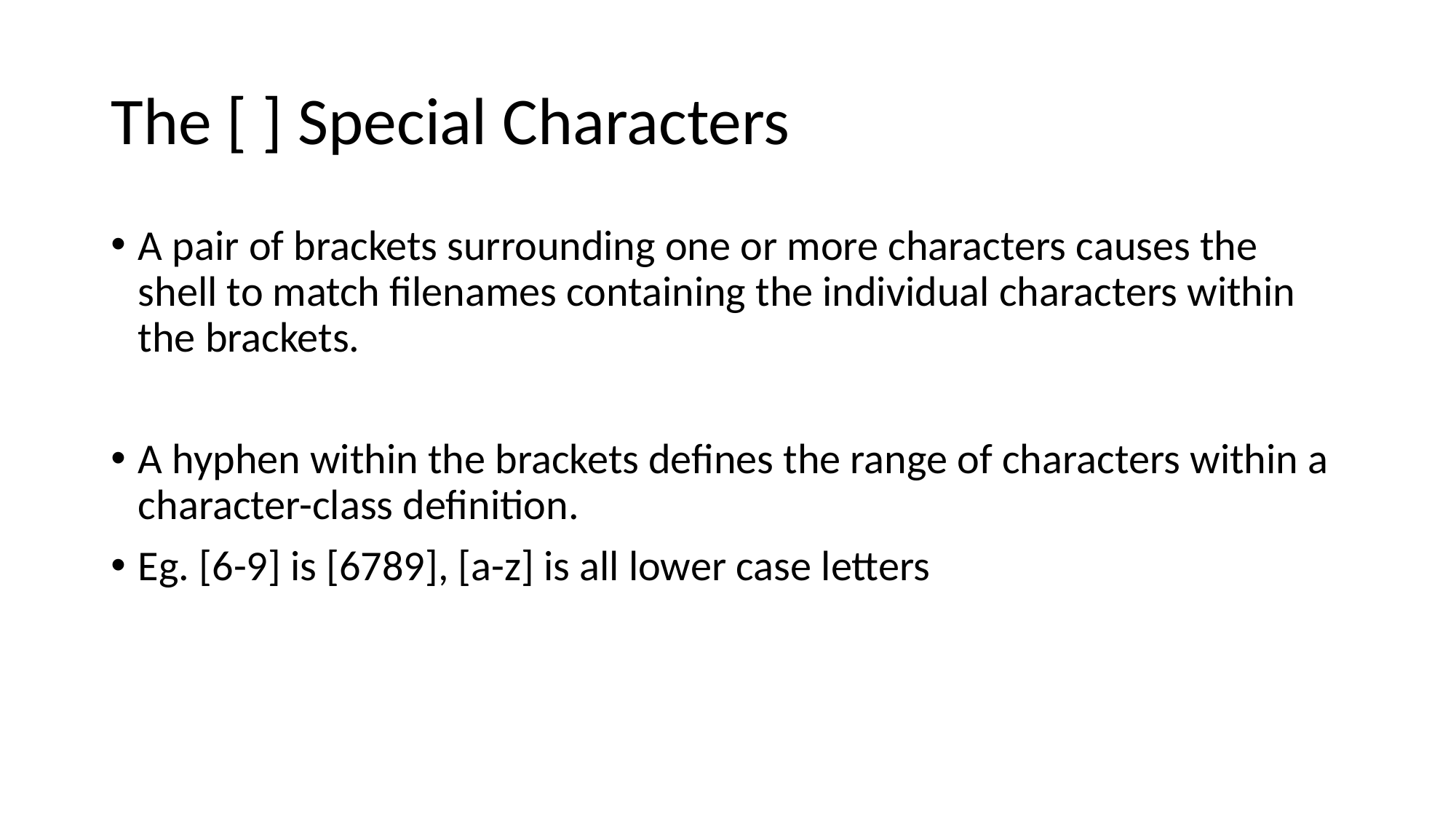

# The [ ] Special Characters
A pair of brackets surrounding one or more characters causes the shell to match filenames containing the individual characters within the brackets.

A hyphen within the brackets defines the range of characters within a character-class definition.
Eg. [6-9] is [6789], [a-z] is all lower case letters